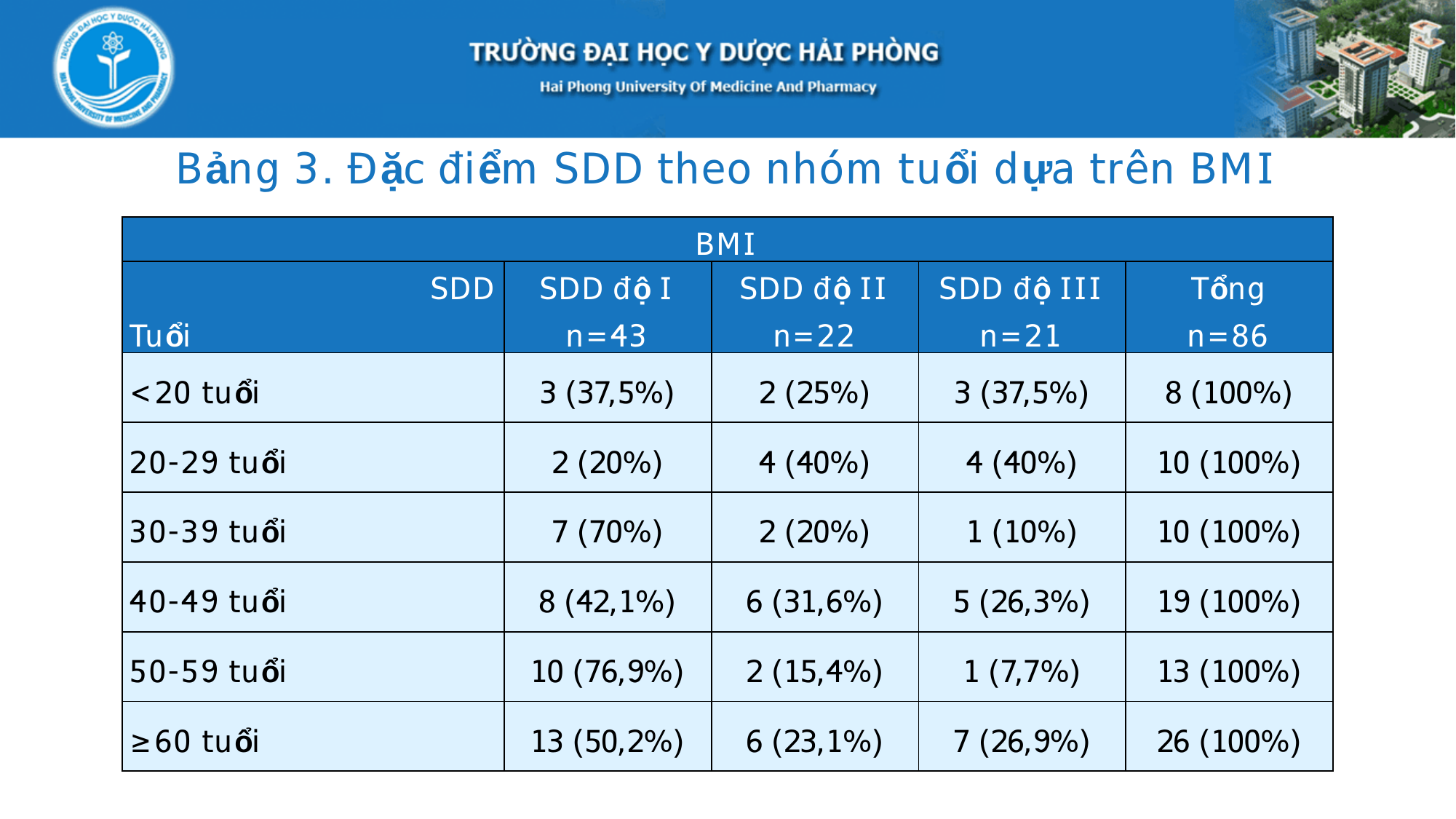

Bảng 3. Đặc điểm SDD theo nhóm tuổi dựa trên BMI
| BMI |  |  |  |  |
| --- | --- | --- | --- | --- |
| SDD Tuổi | SDD độ I n=43 | SDD độ II n=22 | SDD độ III n=21 | Tổng n=86 |
| <20 tuổi | 3 (37,5%) | 2 (25%) | 3 (37,5%) | 8 (100%) |
| 20-29 tuổi | 2 (20%) | 4 (40%) | 4 (40%) | 10 (100%) |
| 30-39 tuổi | 7 (70%) | 2 (20%) | 1 (10%) | 10 (100%) |
| 40-49 tuổi | 8 (42,1%) | 6 (31,6%) | 5 (26,3%) | 19 (100%) |
| 50-59 tuổi | 10 (76,9%) | 2 (15,4%) | 1 (7,7%) | 13 (100%) |
| ≥60 tuổi | 13 (50,2%) | 6 (23,1%) | 7 (26,9%) | 26 (100%) |